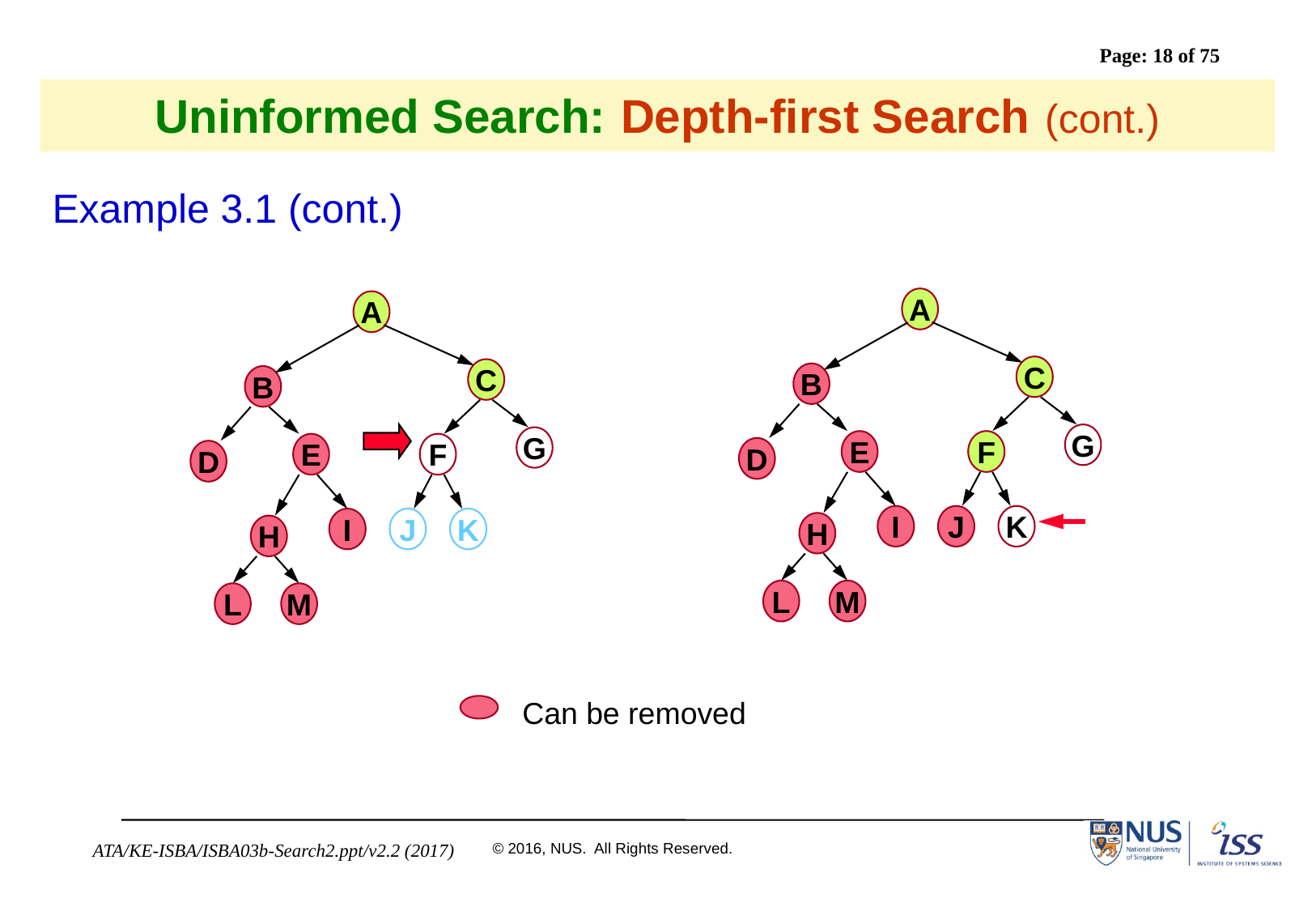

# Uninformed Search: Depth-first Search (cont.)
Example 3.1 (cont.)
A

C
B

G
E
F
D

I
J
K
H

L
M
A

C
B

G
E
F
D

I
J
K
H

L
M
Can be removed